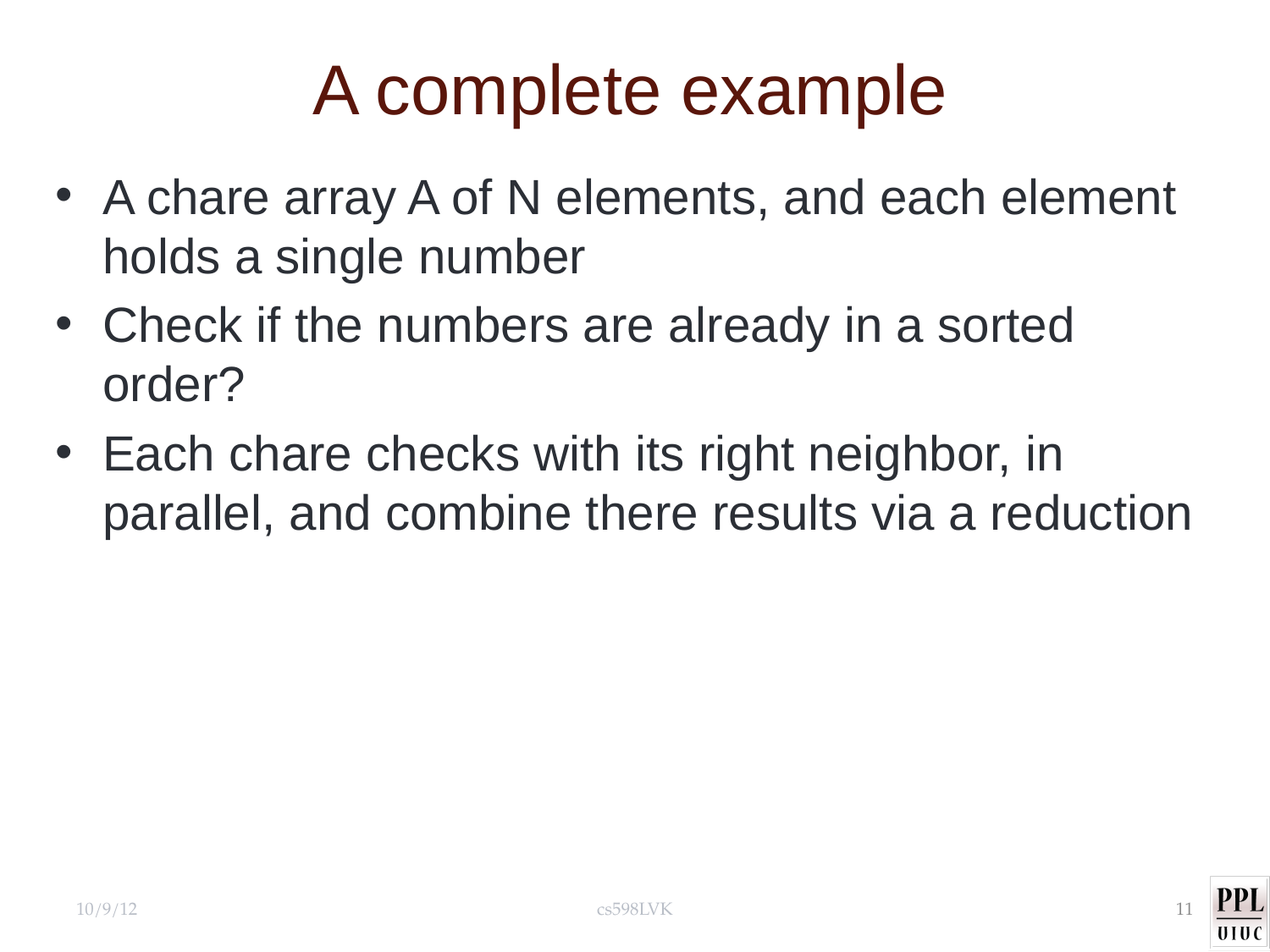

# A complete example
A chare array A of N elements, and each element holds a single number
Check if the numbers are already in a sorted order?
Each chare checks with its right neighbor, in parallel, and combine there results via a reduction

10/9/12
cs598LVK
11